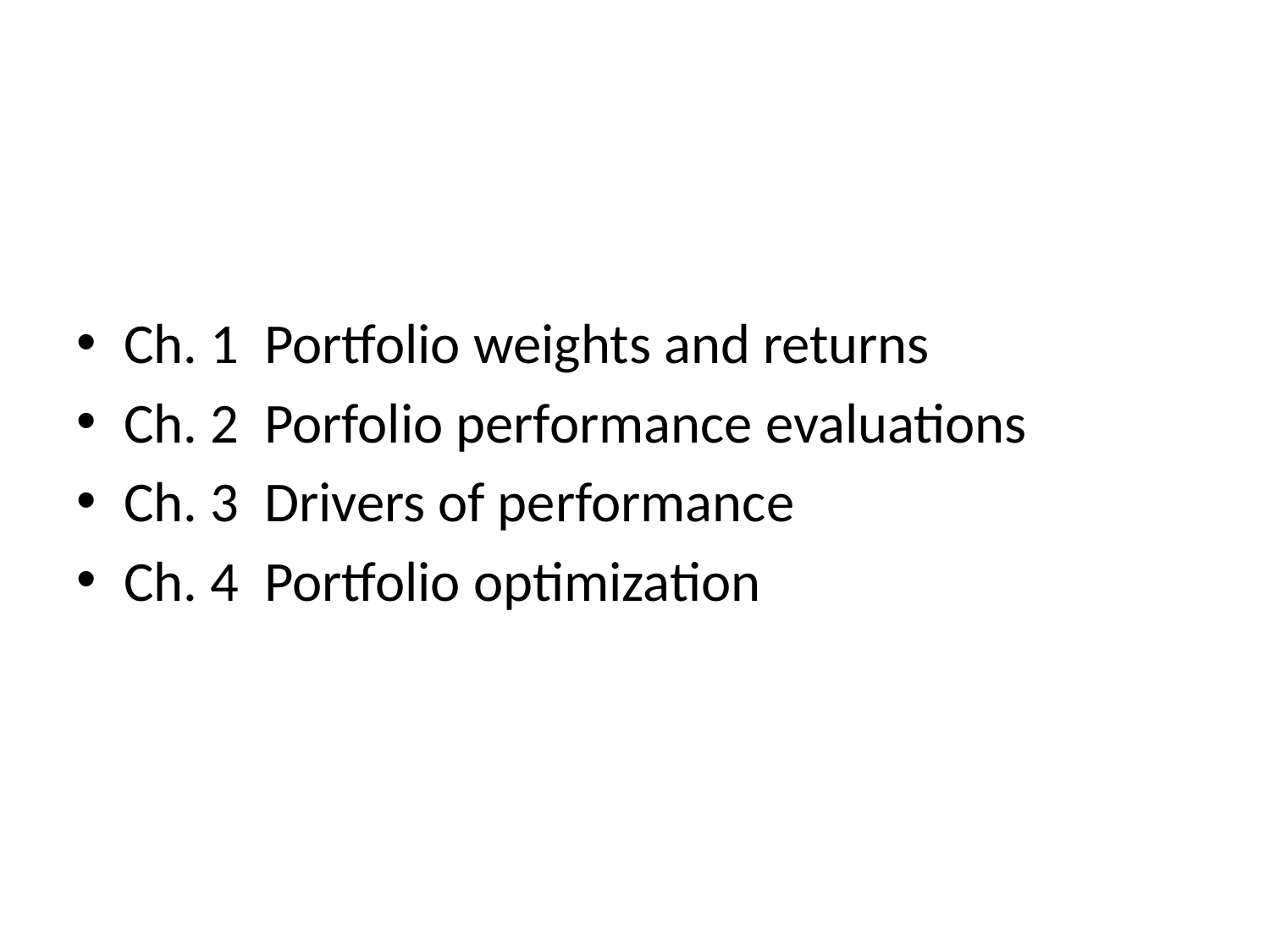

Ch. 1  Portfolio weights and returns
Ch. 2  Porfolio performance evaluations
Ch. 3  Drivers of performance
Ch. 4  Portfolio optimization